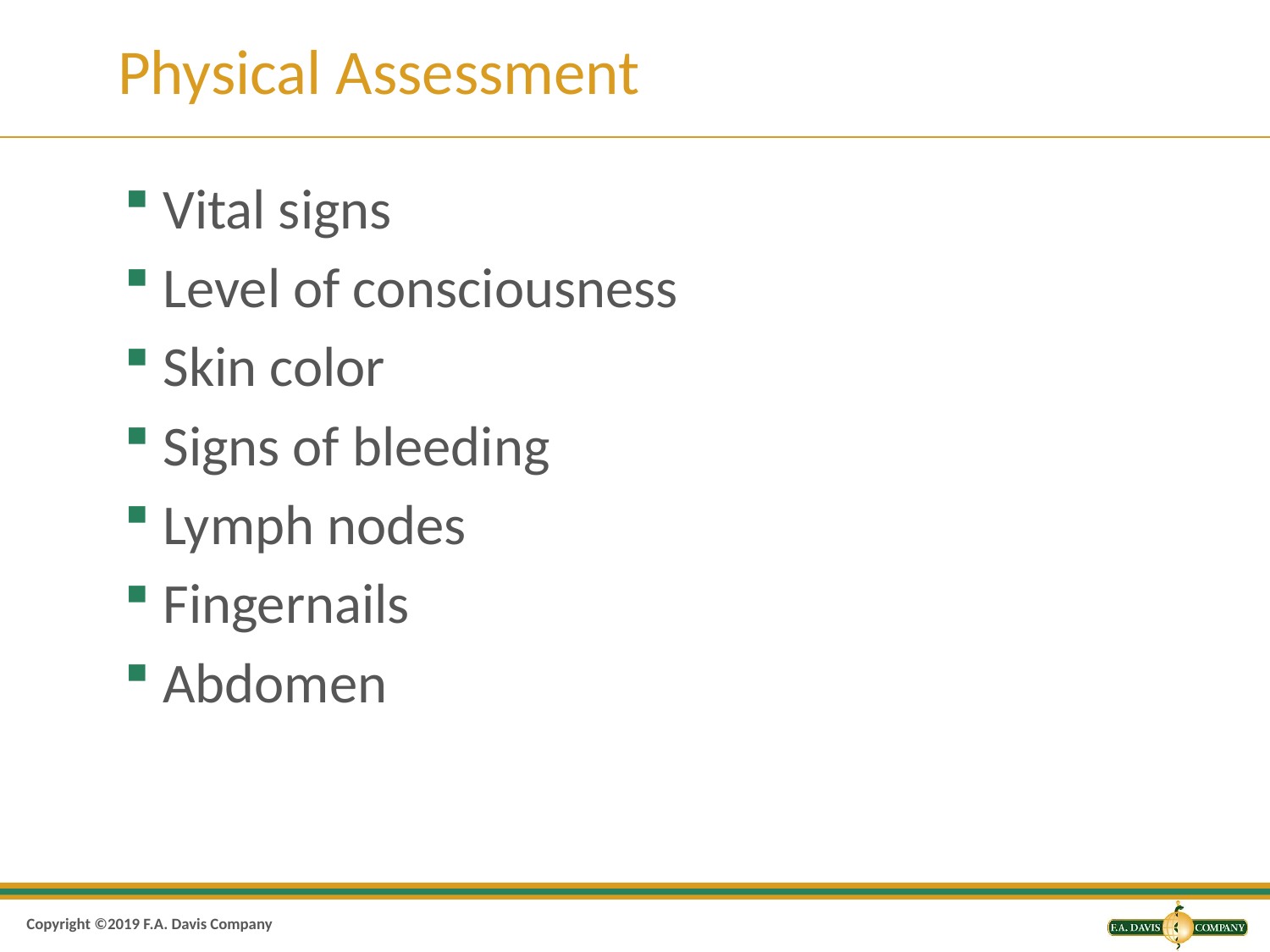

# Physical Assessment
Vital signs
Level of consciousness
Skin color
Signs of bleeding
Lymph nodes
Fingernails
Abdomen